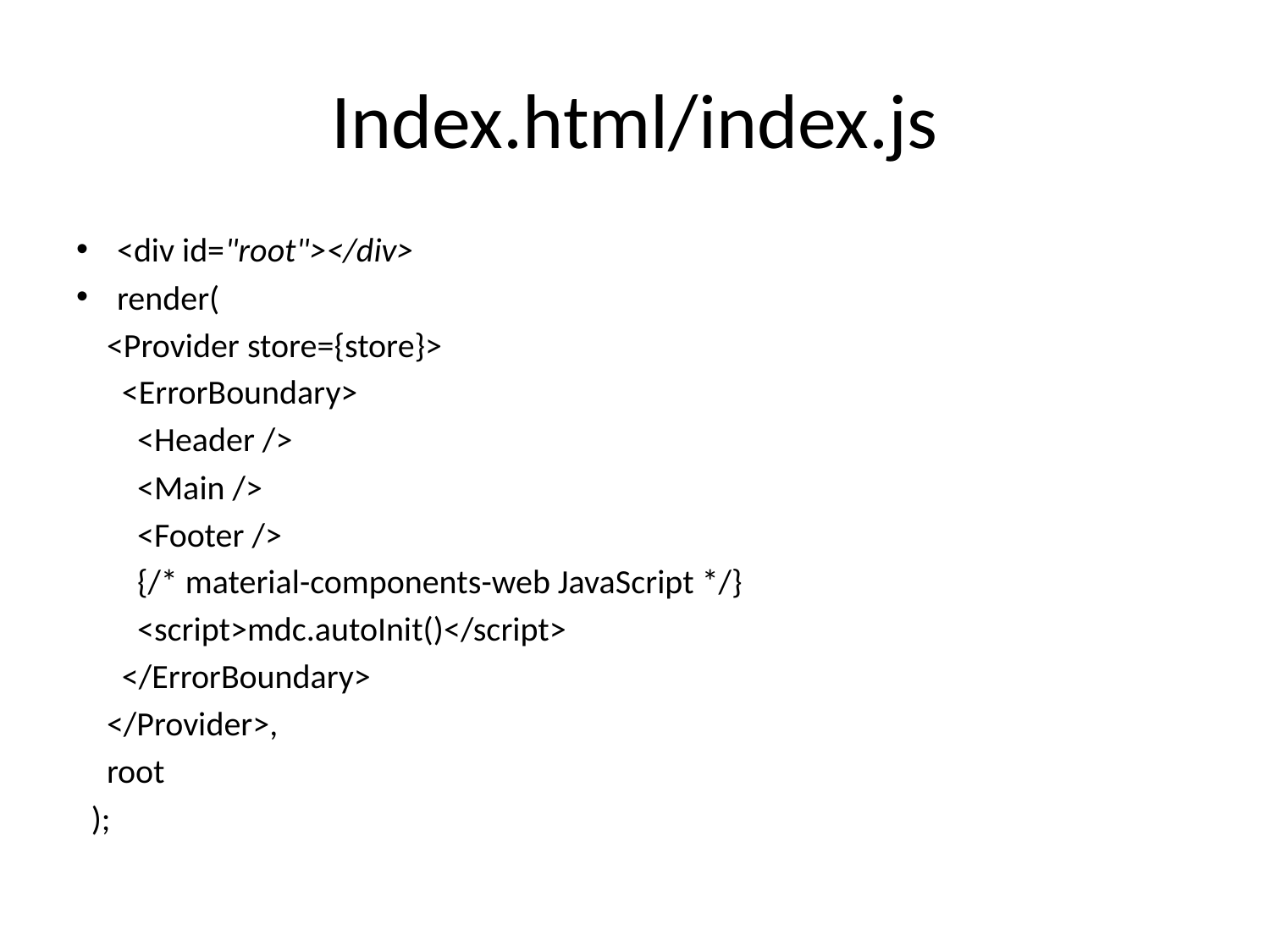

# Index.html/index.js
<div id="root"></div>
render(
    <Provider store={store}>
      <ErrorBoundary>
        <Header />
        <Main />
        <Footer />
        {/* material-components-web JavaScript */}
        <script>mdc.autoInit()</script>
      </ErrorBoundary>
    </Provider>,
    root
  );